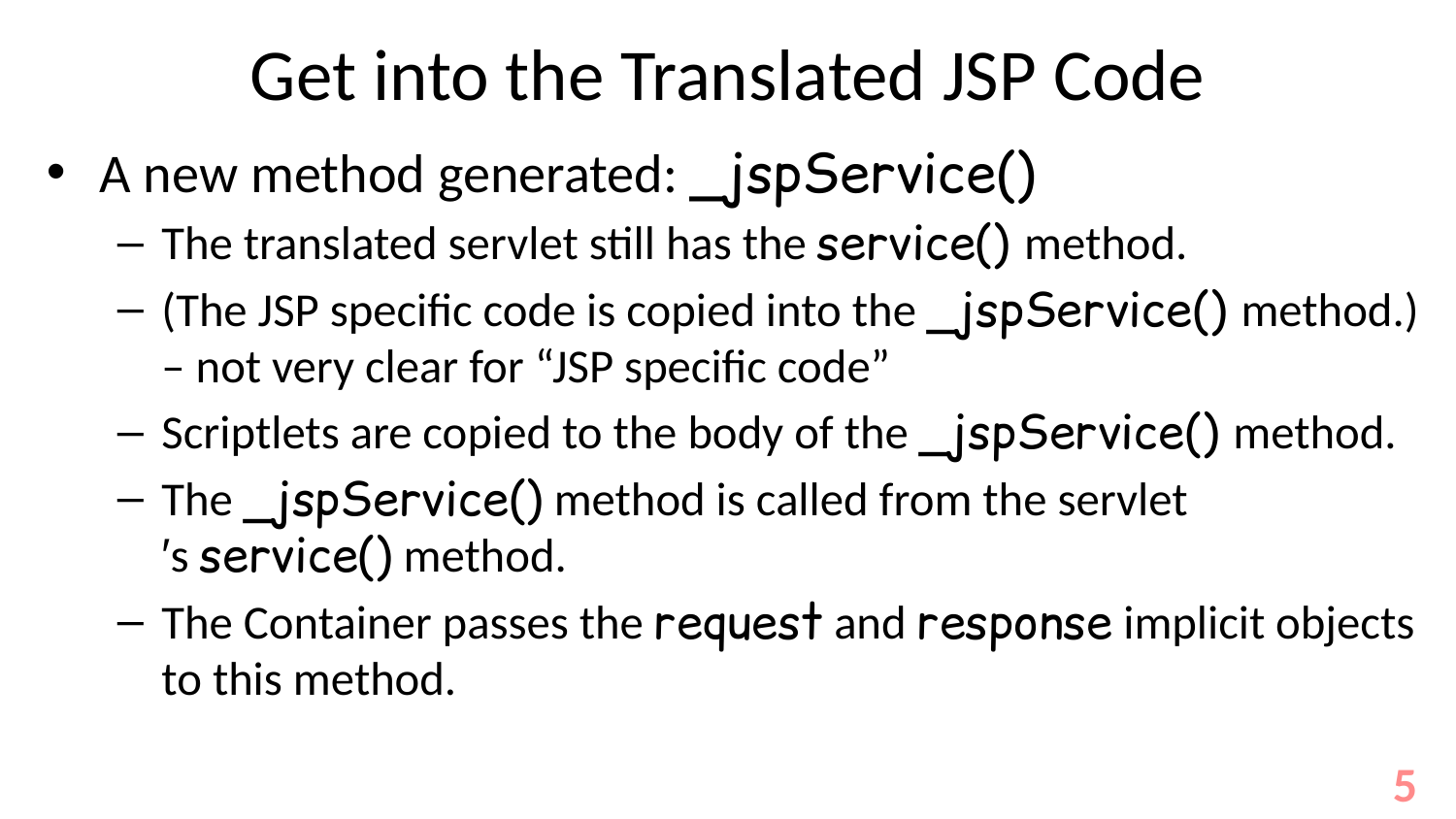

# Get into the Translated JSP Code
A new method generated: _jspService()
The translated servlet still has the service() method.
(The JSP specific code is copied into the _jspService() method.) – not very clear for “JSP specific code”
Scriptlets are copied to the body of the _jspService() method.
The _jspService() method is called from the servlet′s service() method.
The Container passes the request and response implicit objects to this method.
5